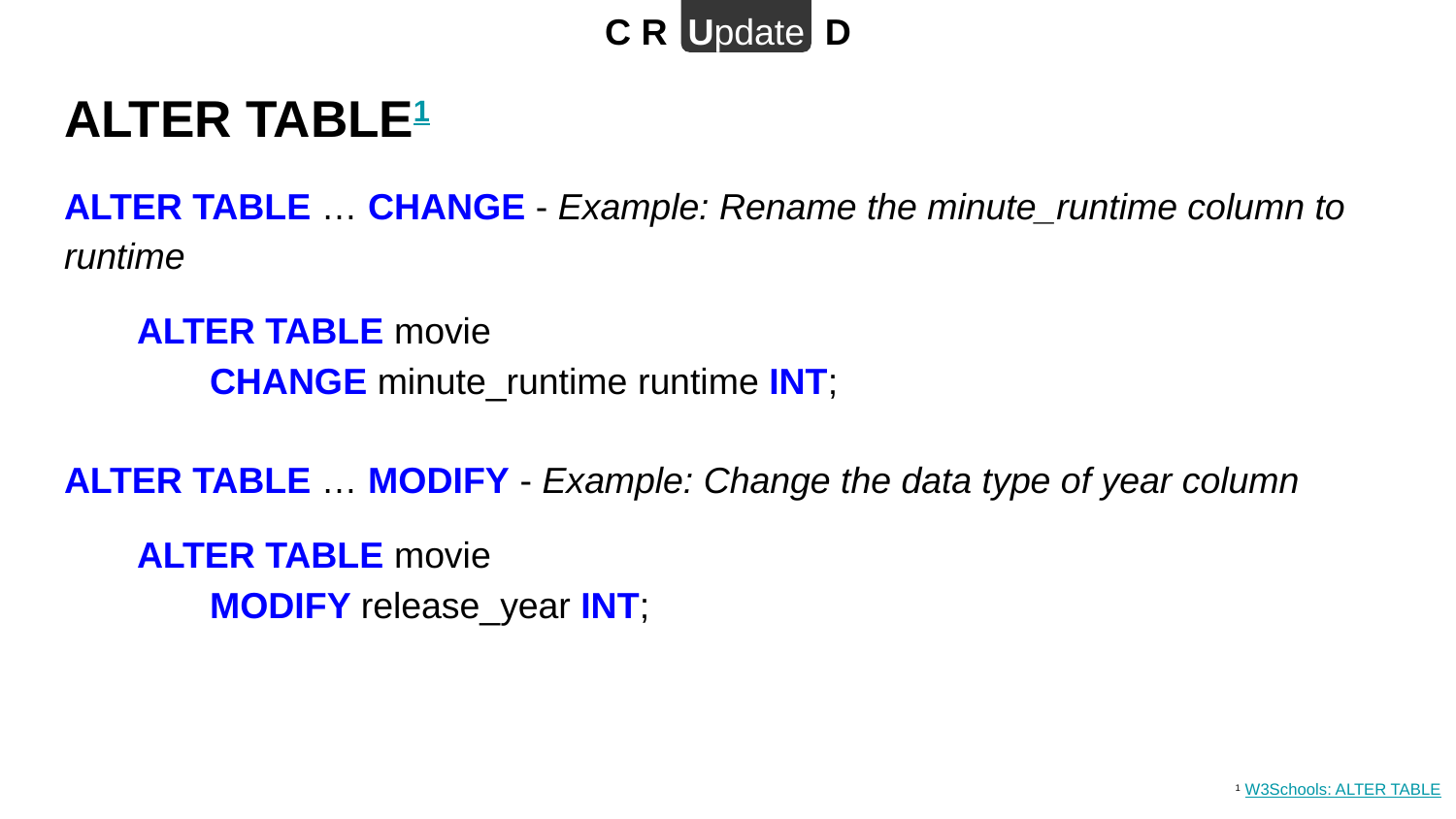

C R  Update  D
# ALTER TABLE1
ALTER TABLE … CHANGE - Example: Rename the minute_runtime column to runtime
ALTER TABLE movie
CHANGE minute_runtime runtime INT;
ALTER TABLE … MODIFY - Example: Change the data type of year column
ALTER TABLE movie
MODIFY release_year INT;
1 W3Schools: ALTER TABLE